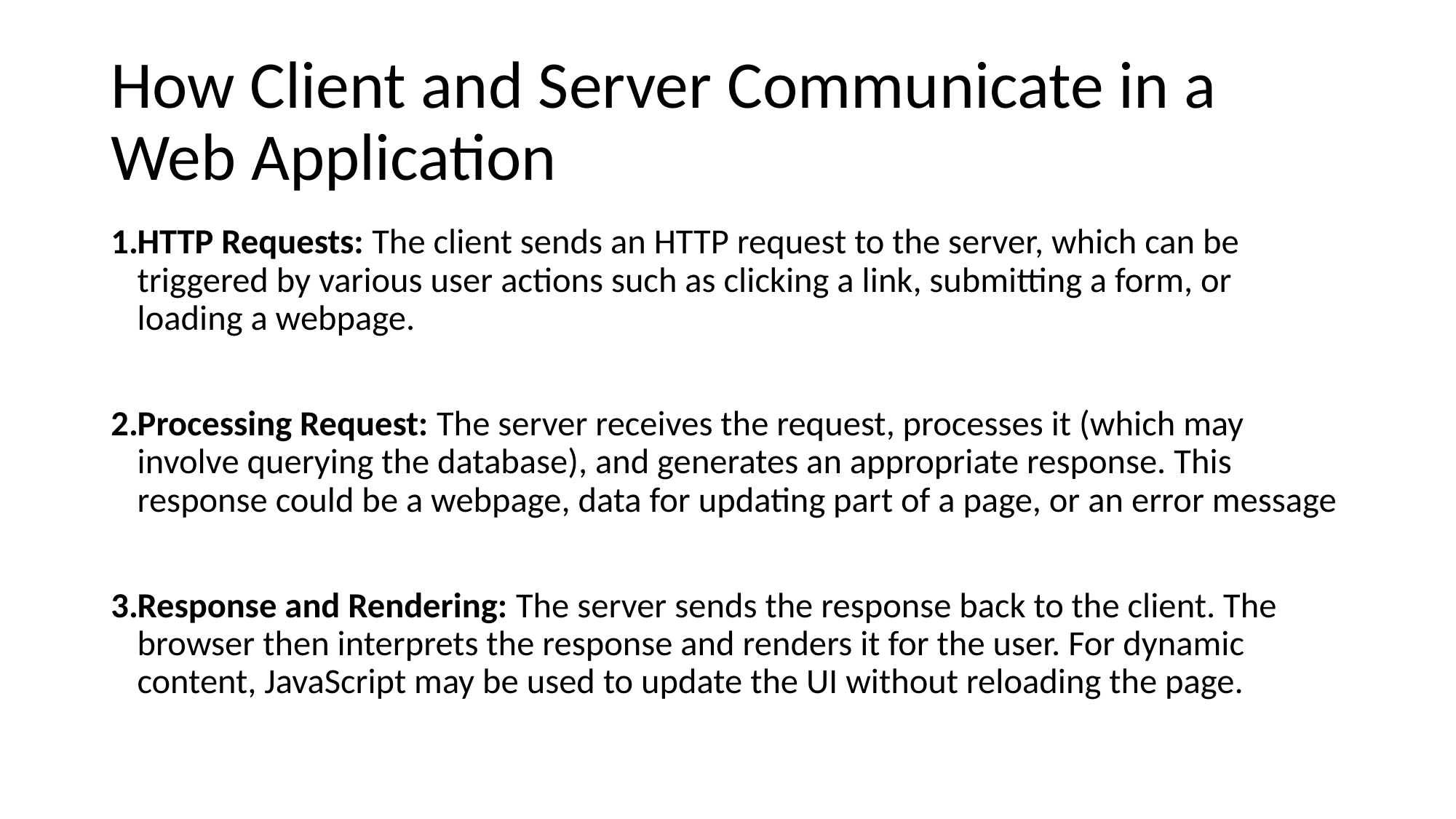

# How Client and Server Communicate in a Web Application
HTTP Requests: The client sends an HTTP request to the server, which can be triggered by various user actions such as clicking a link, submitting a form, or loading a webpage.

Processing Request: The server receives the request, processes it (which may involve querying the database), and generates an appropriate response. This response could be a webpage, data for updating part of a page, or an error message

Response and Rendering: The server sends the response back to the client. The browser then interprets the response and renders it for the user. For dynamic content, JavaScript may be used to update the UI without reloading the page.